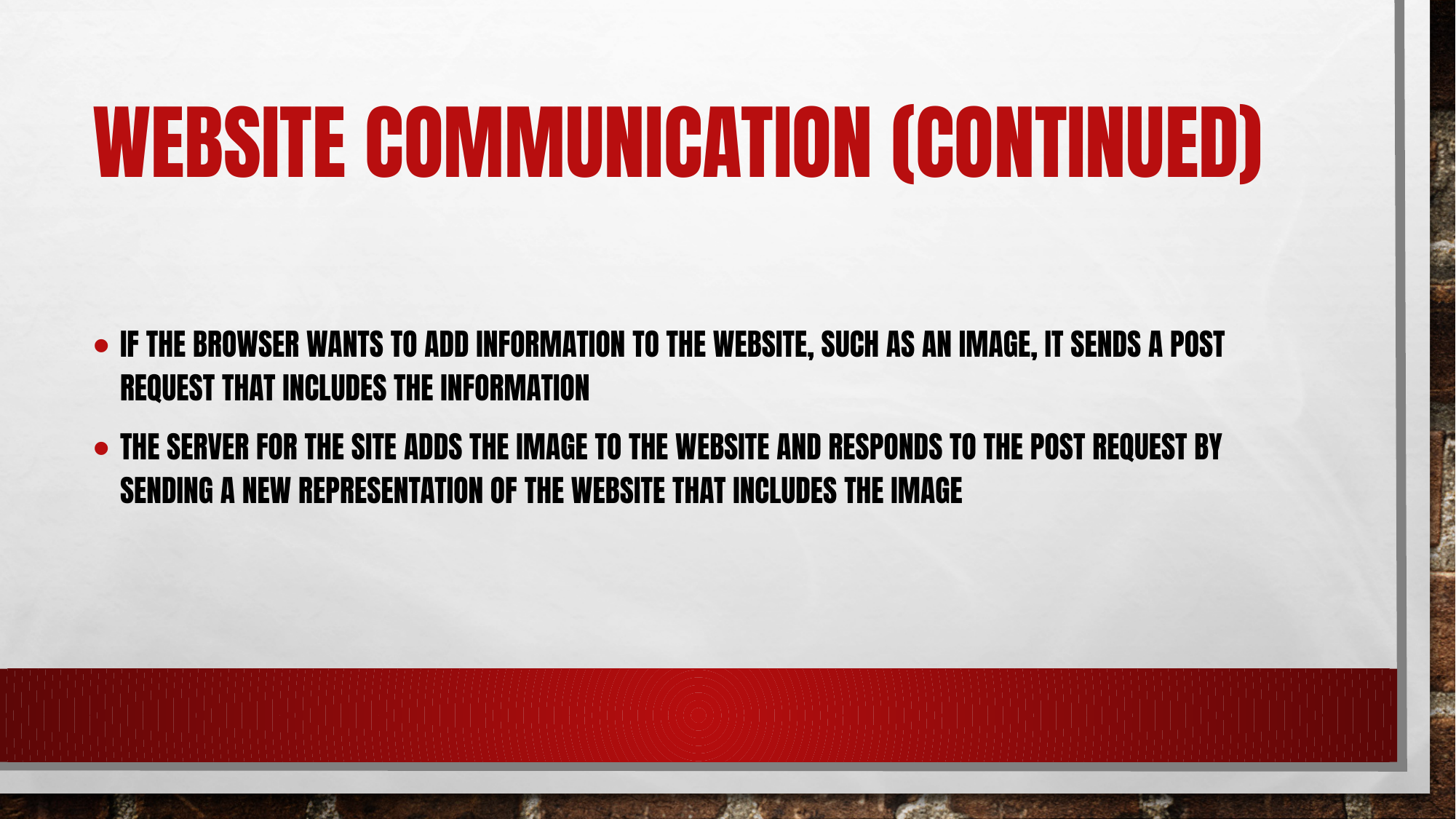

# Website communication (continued)
If the browser wants to add information to the website, such as an image, it sends a post request that includes the information
The server for the site adds the image to the website and responds to the post request by sending a new representation of the website that includes the image